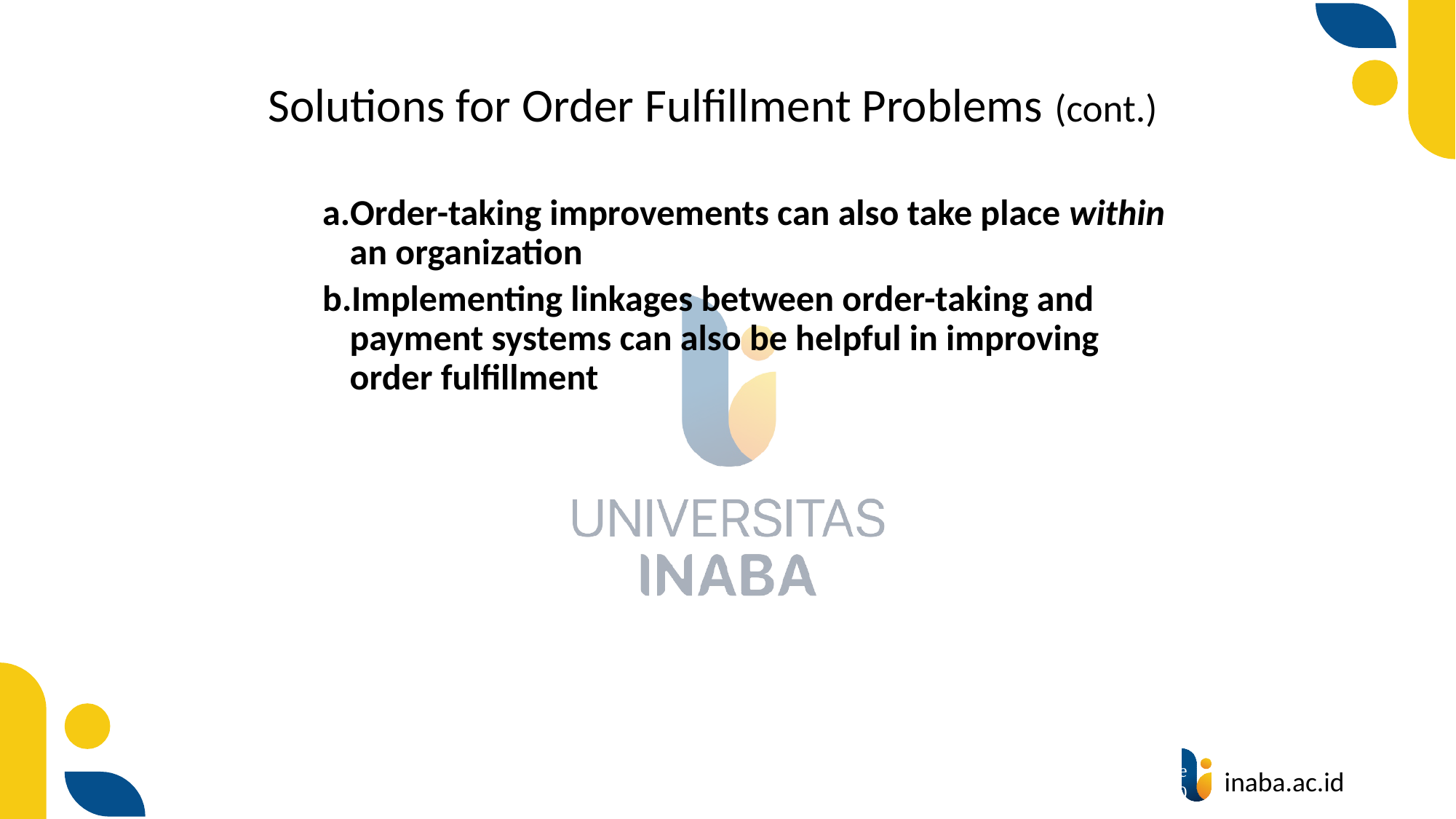

# Solutions for Order Fulfillment Problems (cont.)
Order-taking improvements can also take place within an organization
Implementing linkages between order-taking and payment systems can also be helpful in improving order fulfillment
29
© Prentice Hall 2020